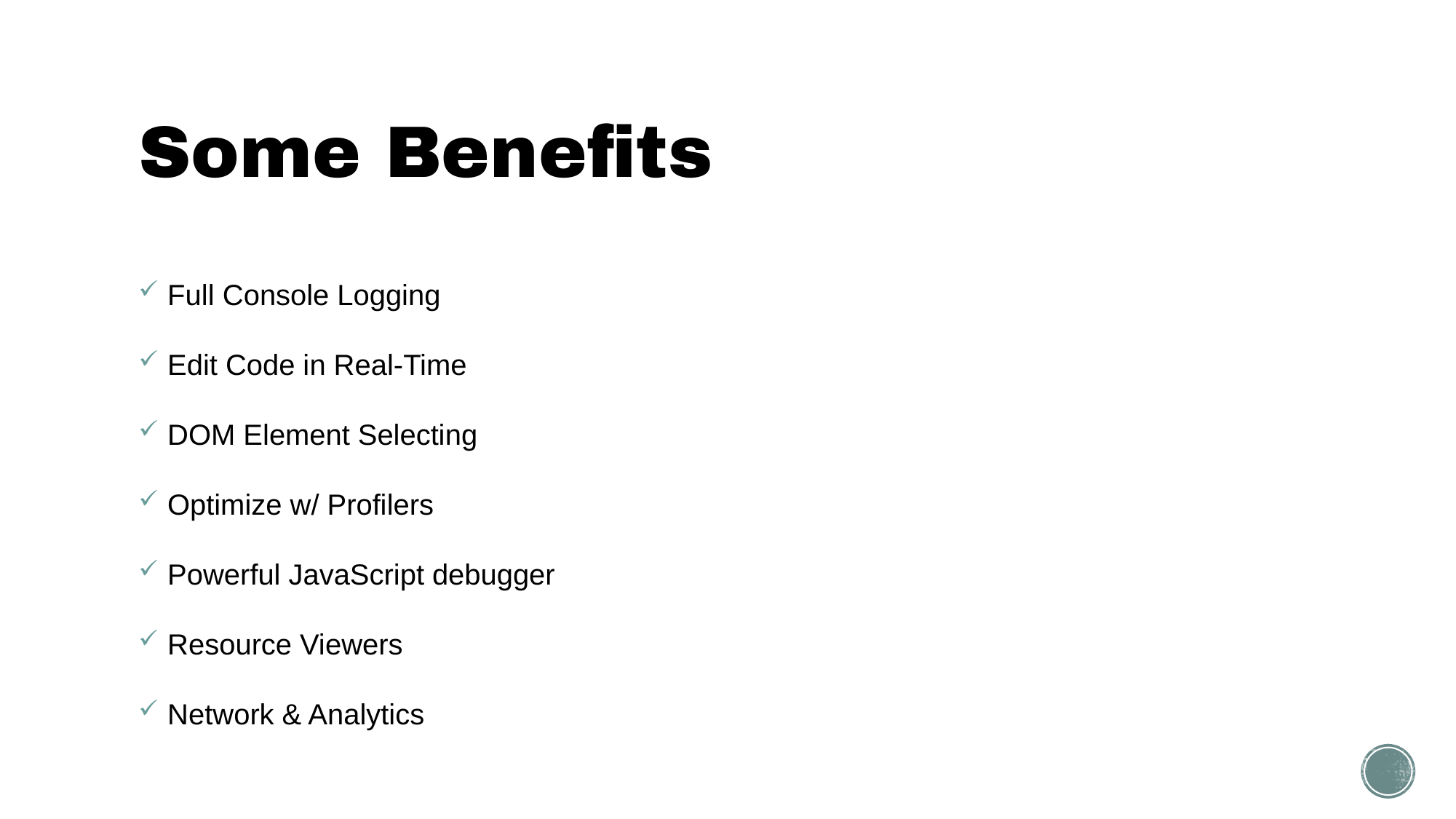

# Some Benefits
 Full Console Logging
 Edit Code in Real-Time
 DOM Element Selecting
 Optimize w/ Profilers
 Powerful JavaScript debugger
 Resource Viewers
 Network & Analytics